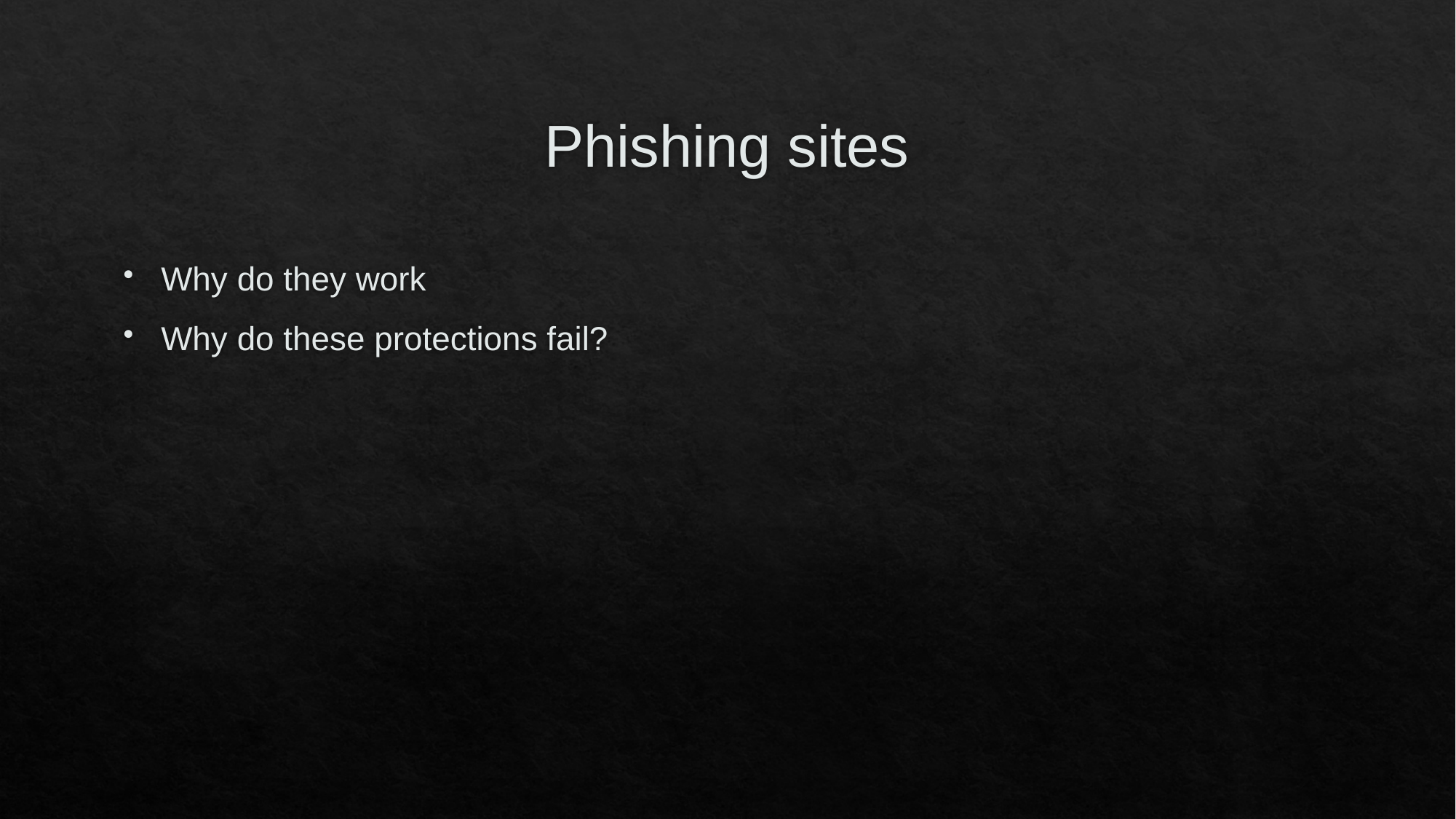

# Phishing sites
Why do they work
Why do these protections fail?